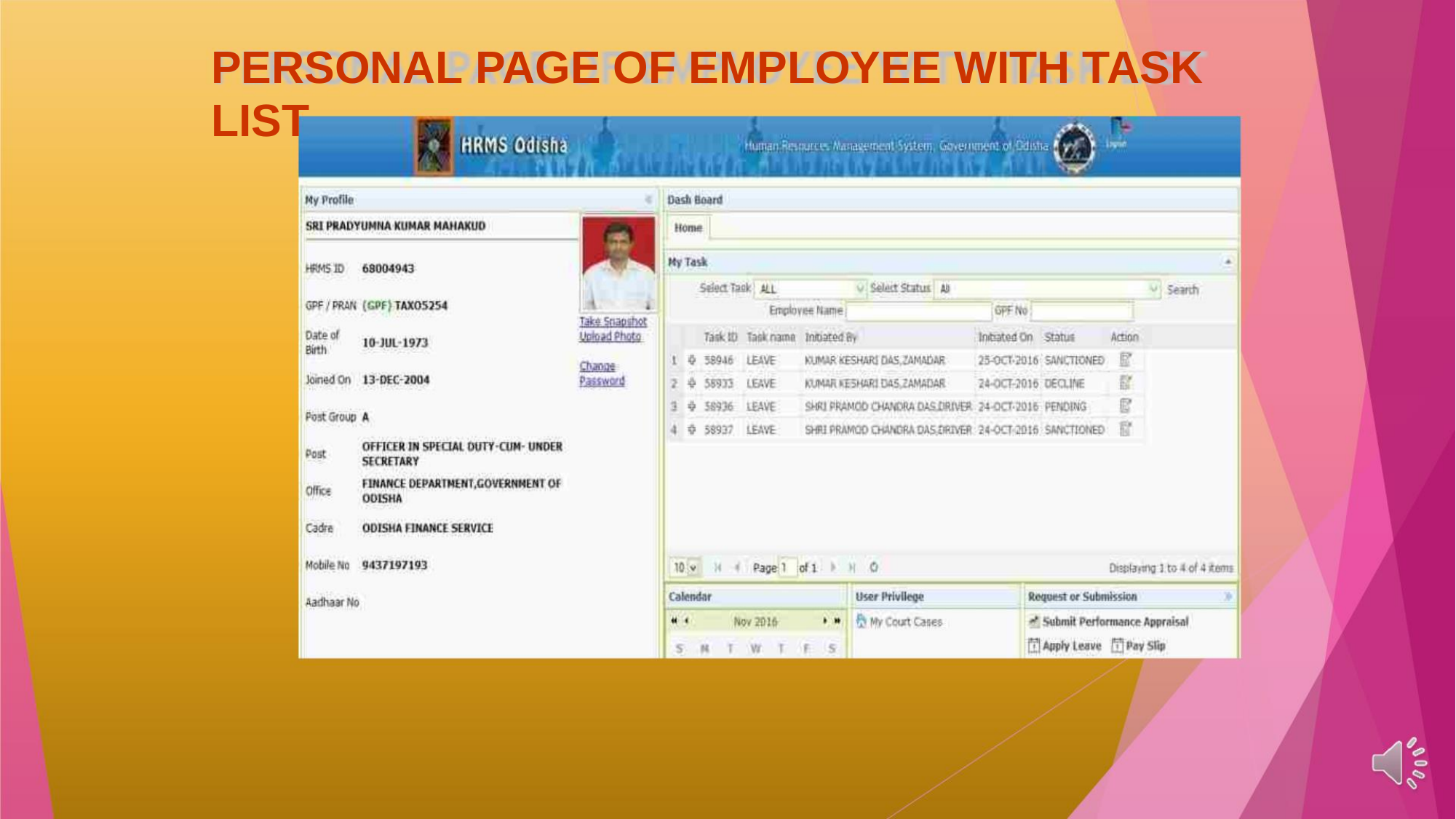

PERSONAL PAGE OF EMPLOYEE WITH TASK LIST